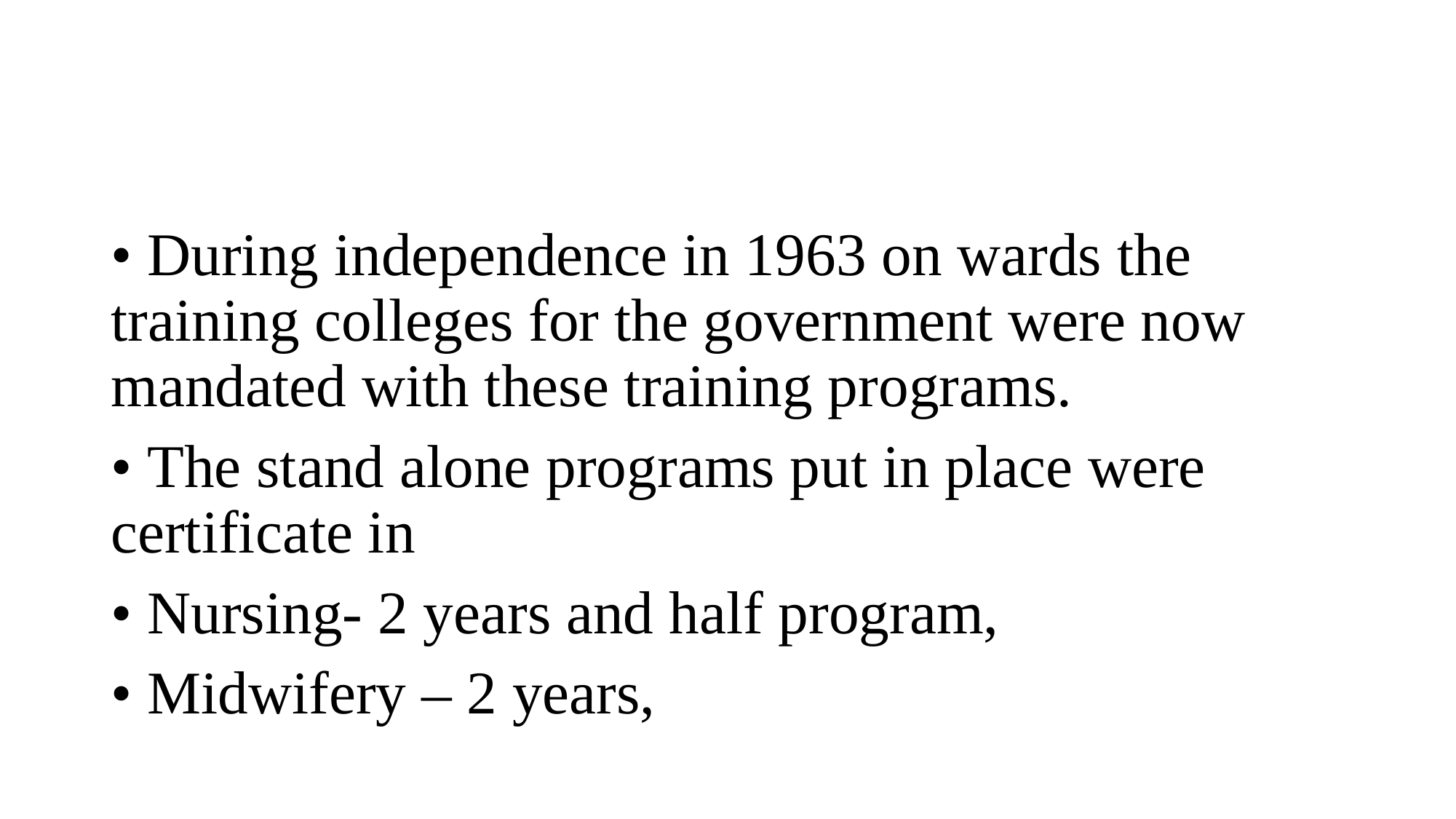

#
• During independence in 1963 on wards the training colleges for the government were now mandated with these training programs.
• The stand alone programs put in place were certificate in
• Nursing- 2 years and half program,
• Midwifery – 2 years,